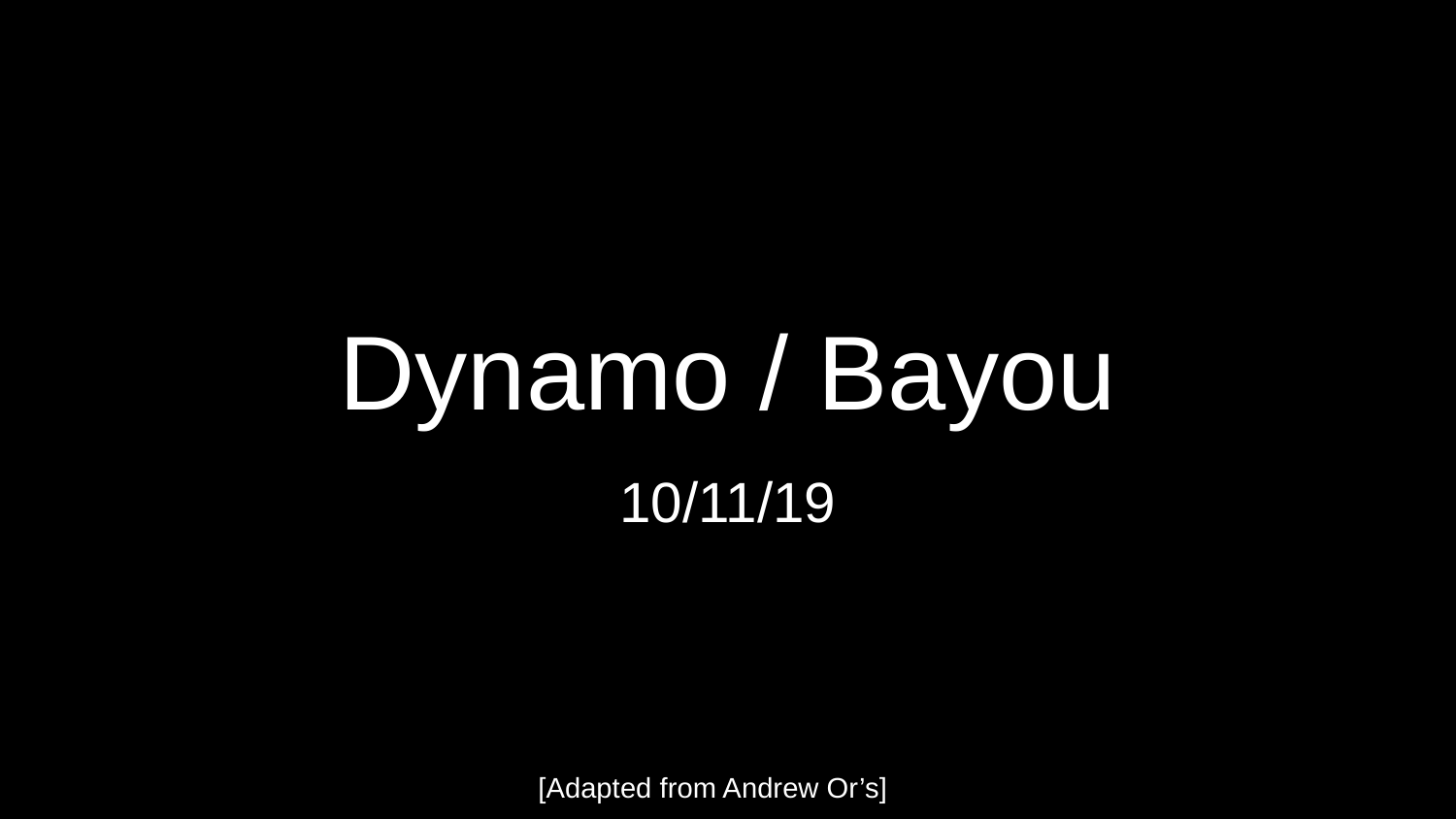

# Dynamo / Bayou
10/11/19

[Adapted from Andrew Or’s]